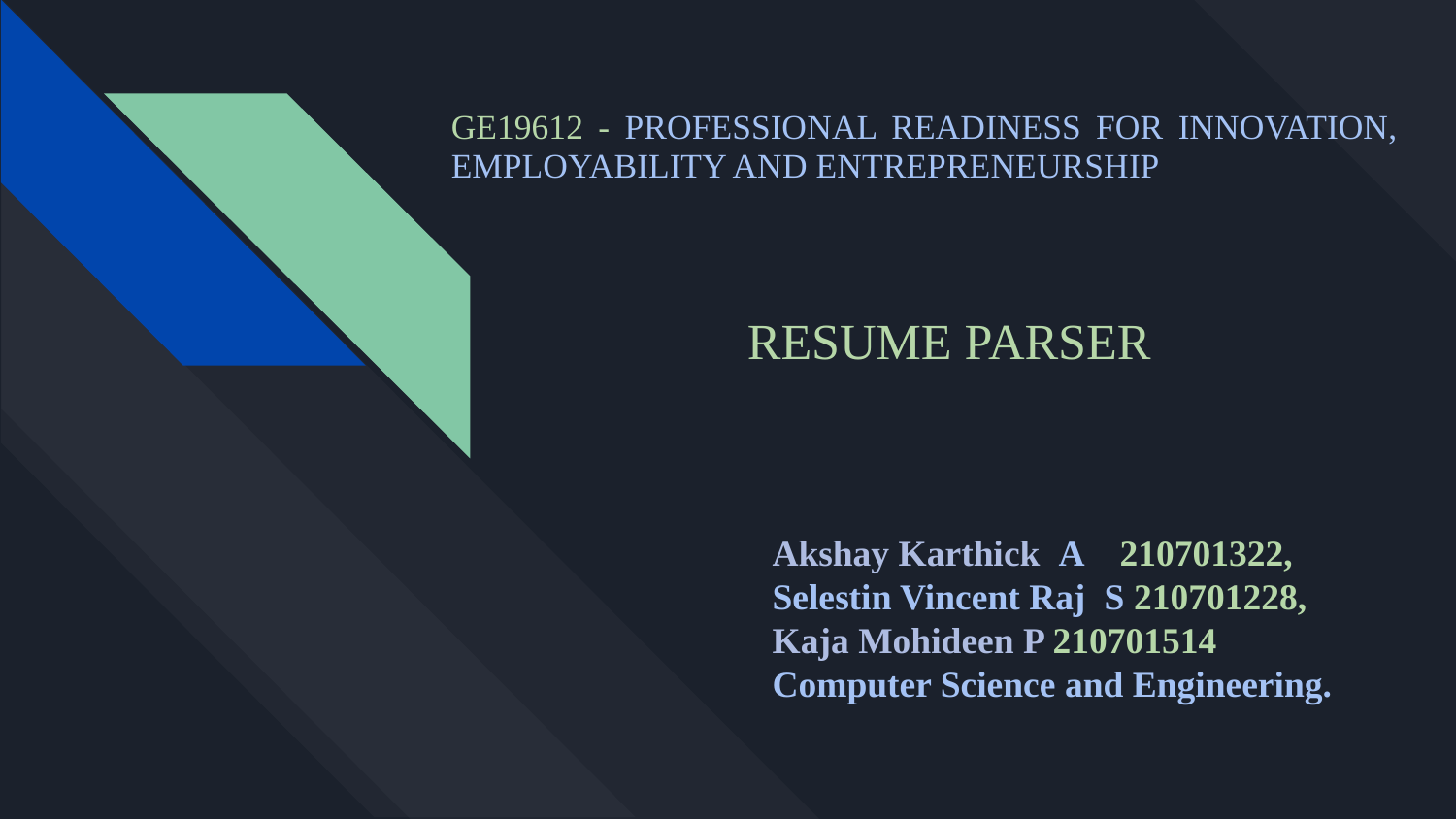

GE19612 - PROFESSIONAL READINESS FOR INNOVATION, EMPLOYABILITY AND ENTREPRENEURSHIP
# RESUME PARSER
 Akshay Karthick  A    210701322,
 Selestin Vincent Raj  S 210701228,
 Kaja Mohideen P 210701514
 Computer Science and Engineering.